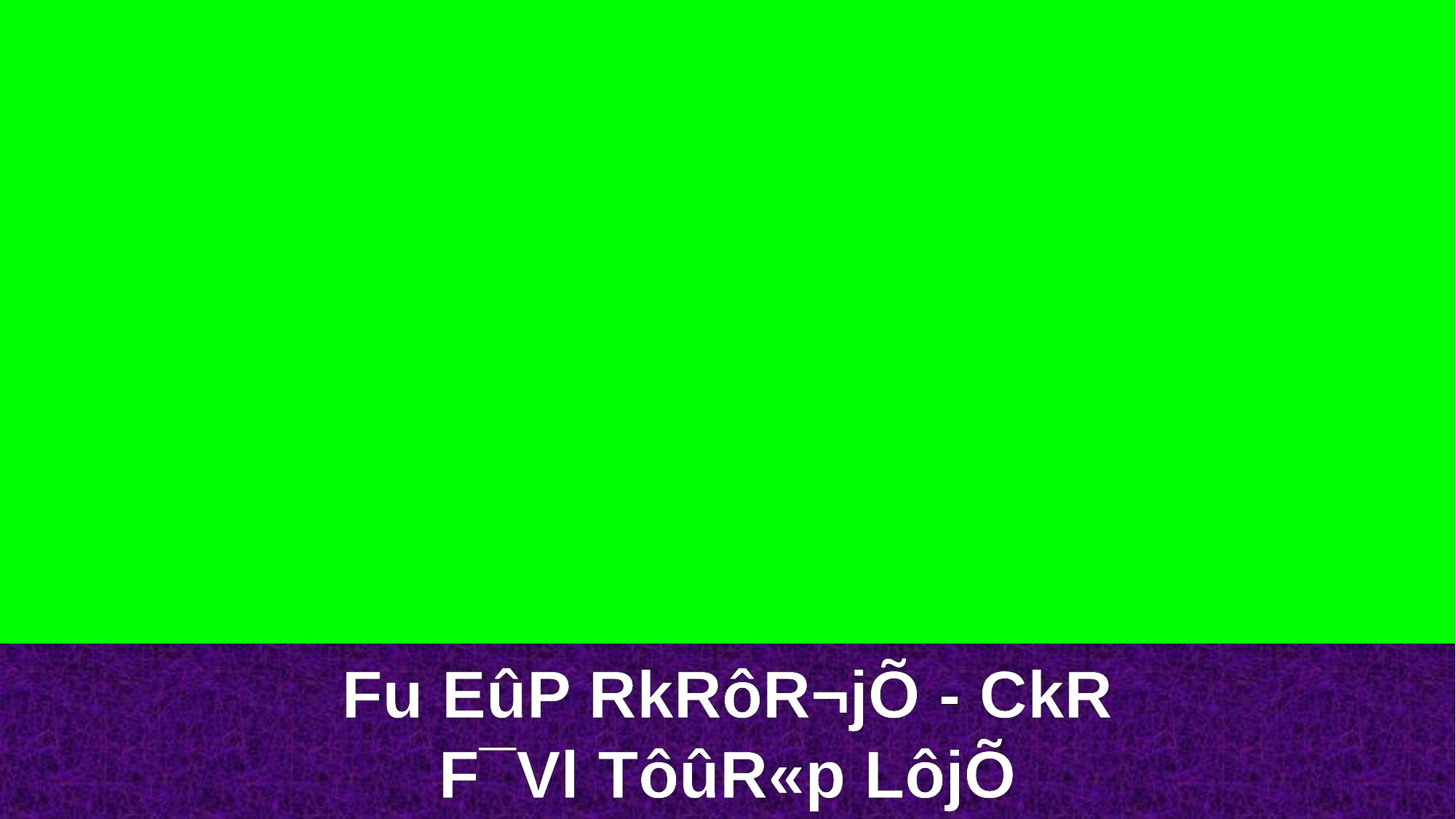

Fu EûP RkRôR¬jÕ - CkR
F¯Vl TôûR«p LôjÕ